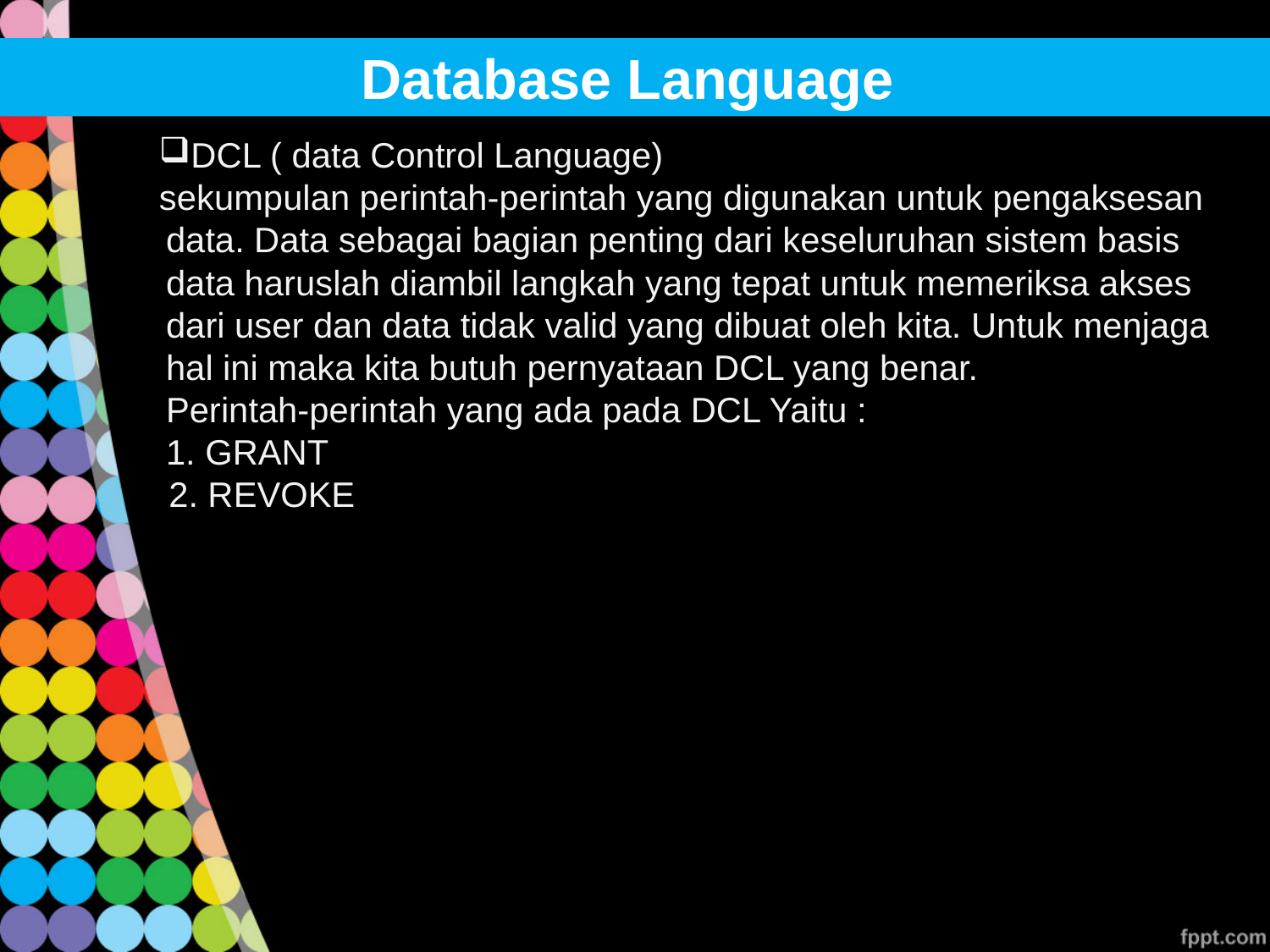

# Database Language
DCL ( data Control Language)
sekumpulan perintah-perintah yang digunakan untuk pengaksesan data. Data sebagai bagian penting dari keseluruhan sistem basis data haruslah diambil langkah yang tepat untuk memeriksa akses dari user dan data tidak valid yang dibuat oleh kita. Untuk menjaga hal ini maka kita butuh pernyataan DCL yang benar.
Perintah-perintah yang ada pada DCL Yaitu :
1. GRANT
 2. REVOKE
2.